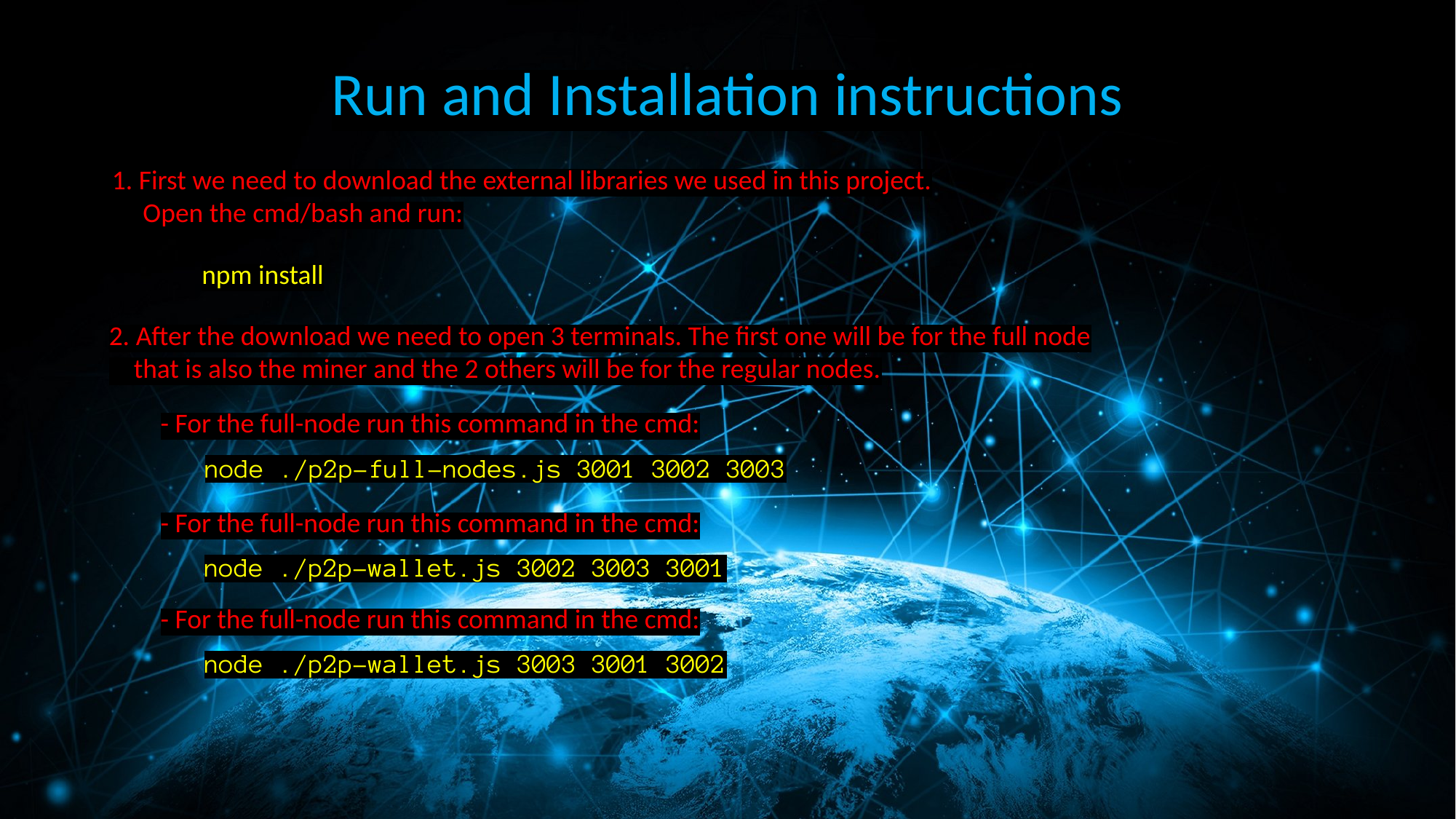

Run and Installation instructions
1. First we need to download the external libraries we used in this project.
     Open the cmd/bash and run:
npm install
2. After the download we need to open 3 terminals. The first one will be for the full node
    that is also the miner and the 2 others will be for the regular nodes.
- For the full-node run this command in the cmd:
node ./p2p-full-nodes.js 3001 3002 3003
- For the full-node run this command in the cmd:
node ./p2p-wallet.js 3002 3003 3001
- For the full-node run this command in the cmd:
node ./p2p-wallet.js 3003 3001 3002